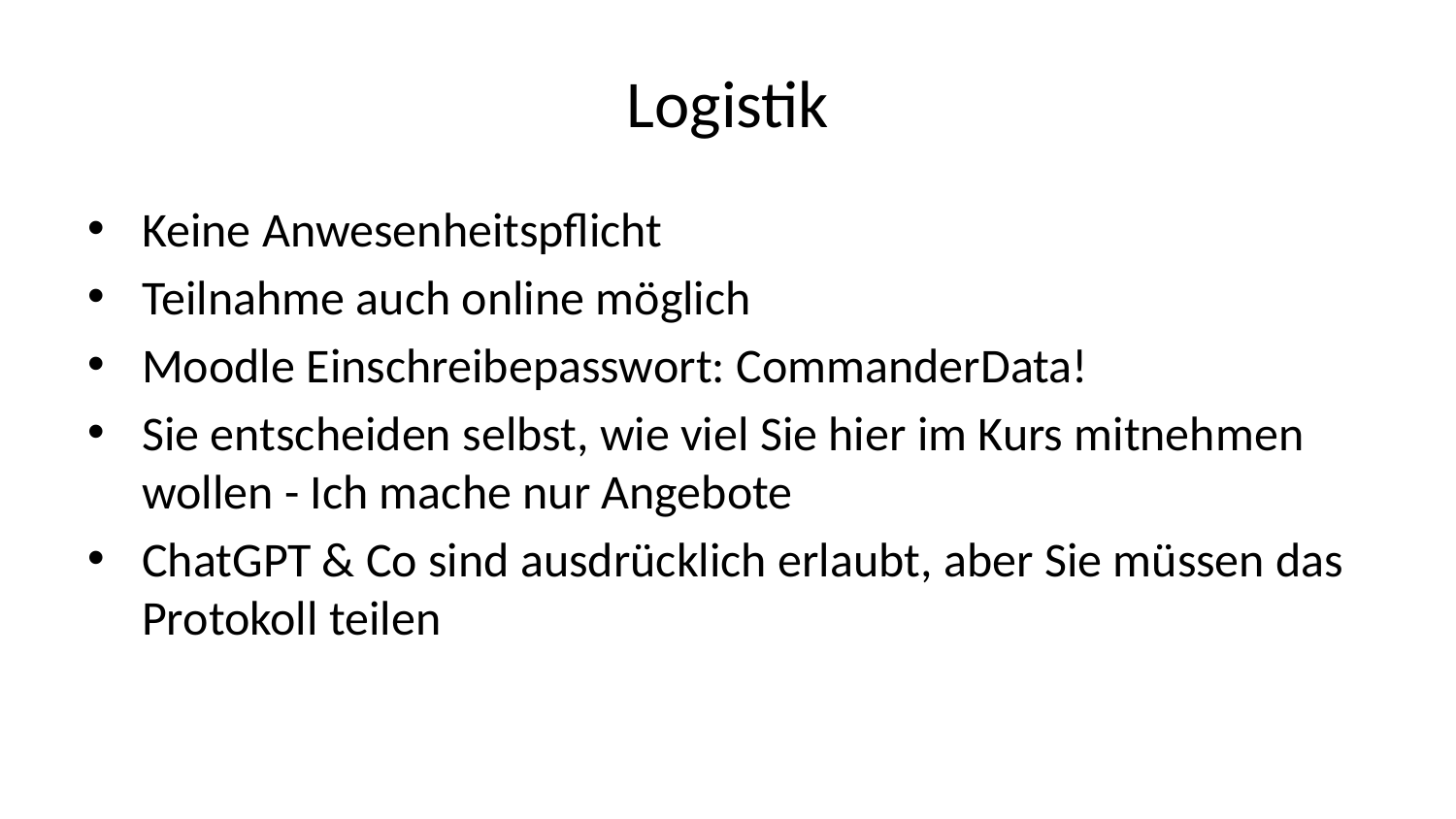

# Logistik
Keine Anwesenheitspflicht
Teilnahme auch online möglich
Moodle Einschreibepasswort: CommanderData!
Sie entscheiden selbst, wie viel Sie hier im Kurs mitnehmen wollen - Ich mache nur Angebote
ChatGPT & Co sind ausdrücklich erlaubt, aber Sie müssen das Protokoll teilen